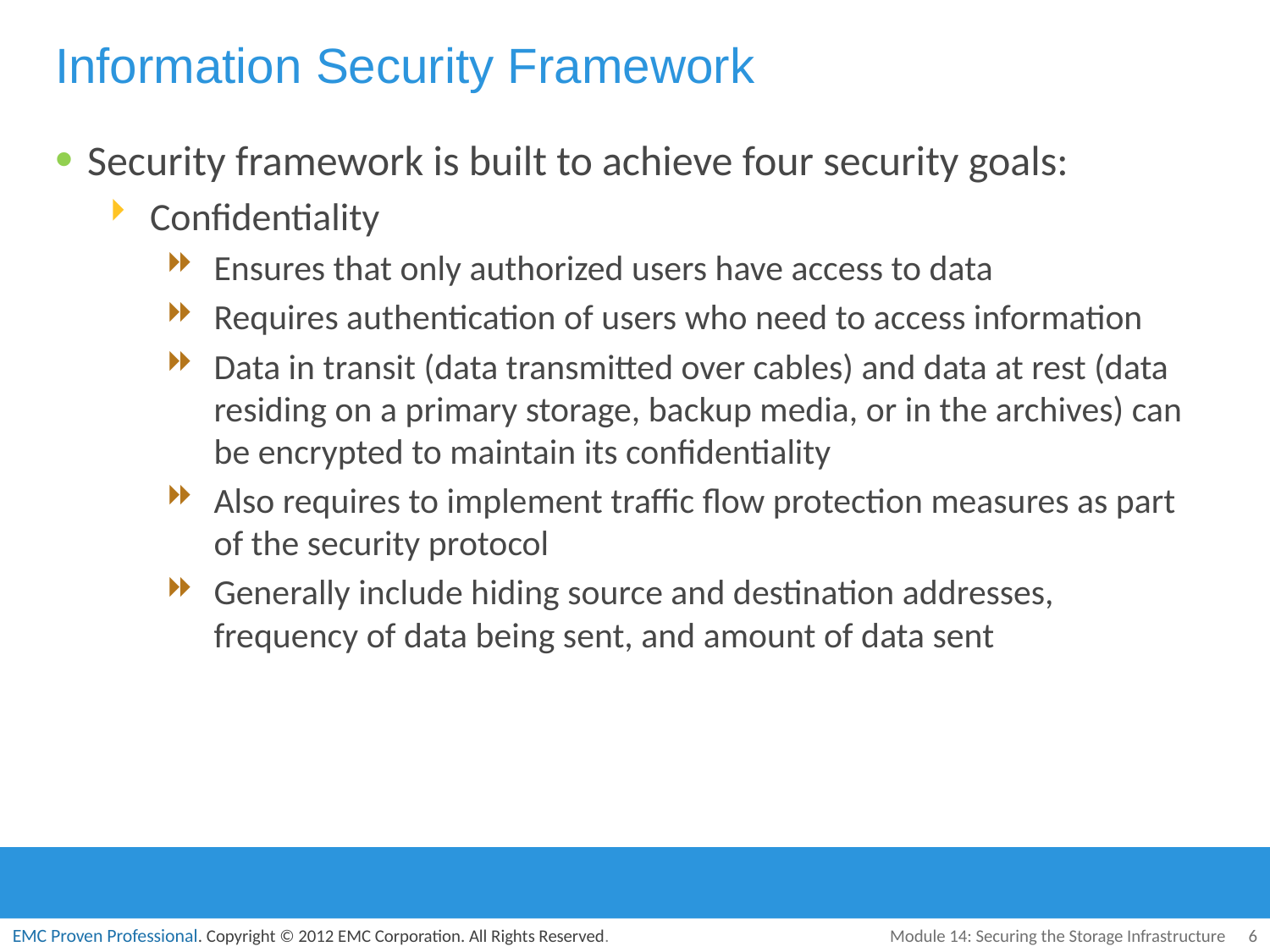

# Information Security Framework
Security framework is built to achieve four security goals:
Confidentiality
Ensures that only authorized users have access to data
Requires authentication of users who need to access information
Data in transit (data transmitted over cables) and data at rest (data residing on a primary storage, backup media, or in the archives) can be encrypted to maintain its confidentiality
Also requires to implement traffic flow protection measures as part of the security protocol
Generally include hiding source and destination addresses, frequency of data being sent, and amount of data sent
Module 14: Securing the Storage Infrastructure
6